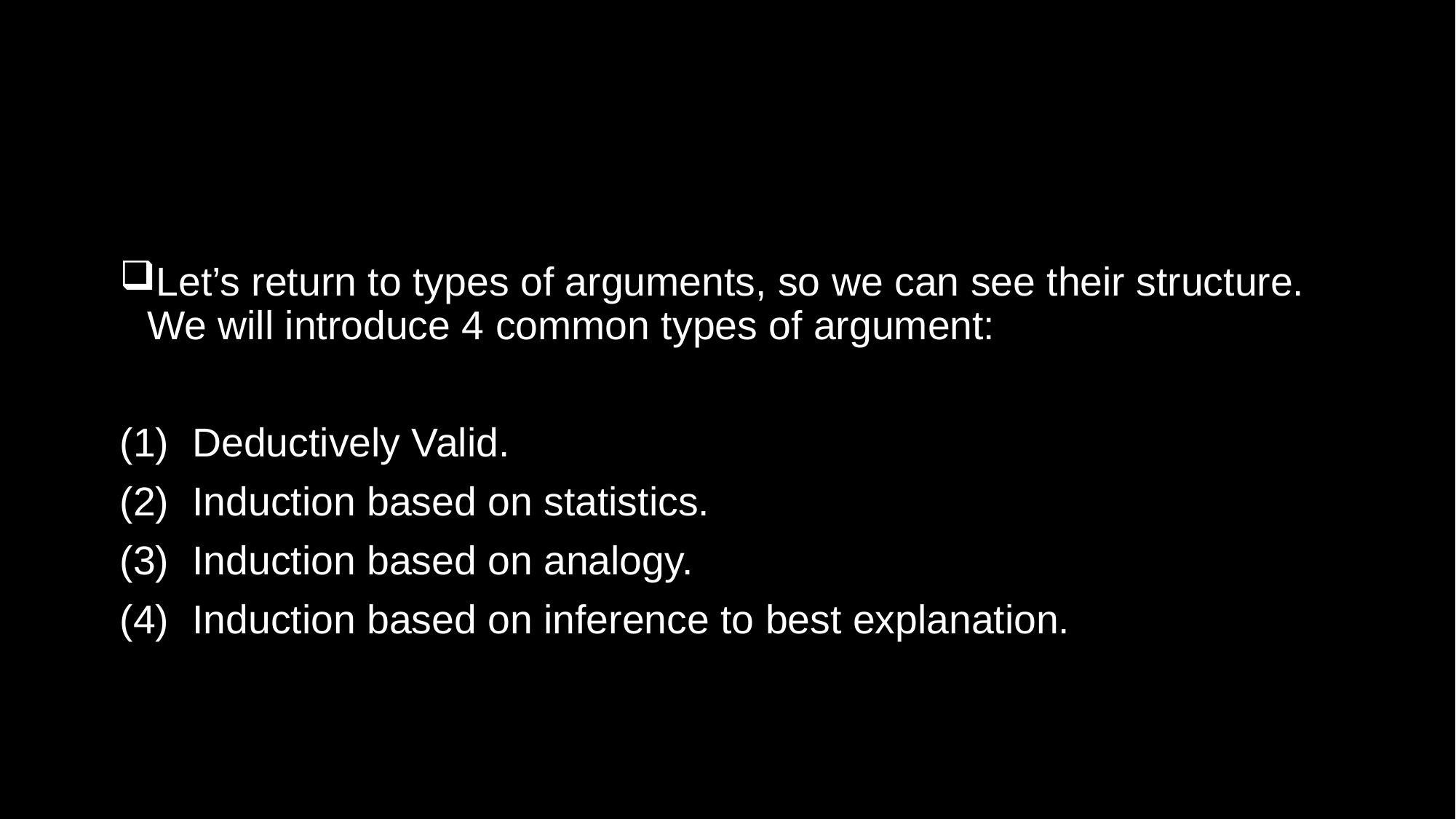

# Types of Argument

Let’s return to types of arguments, so we can see their structure. We will introduce 4 common types of argument:

Deductively Valid.
Induction based on statistics.
Induction based on analogy.
Induction based on inference to best explanation.